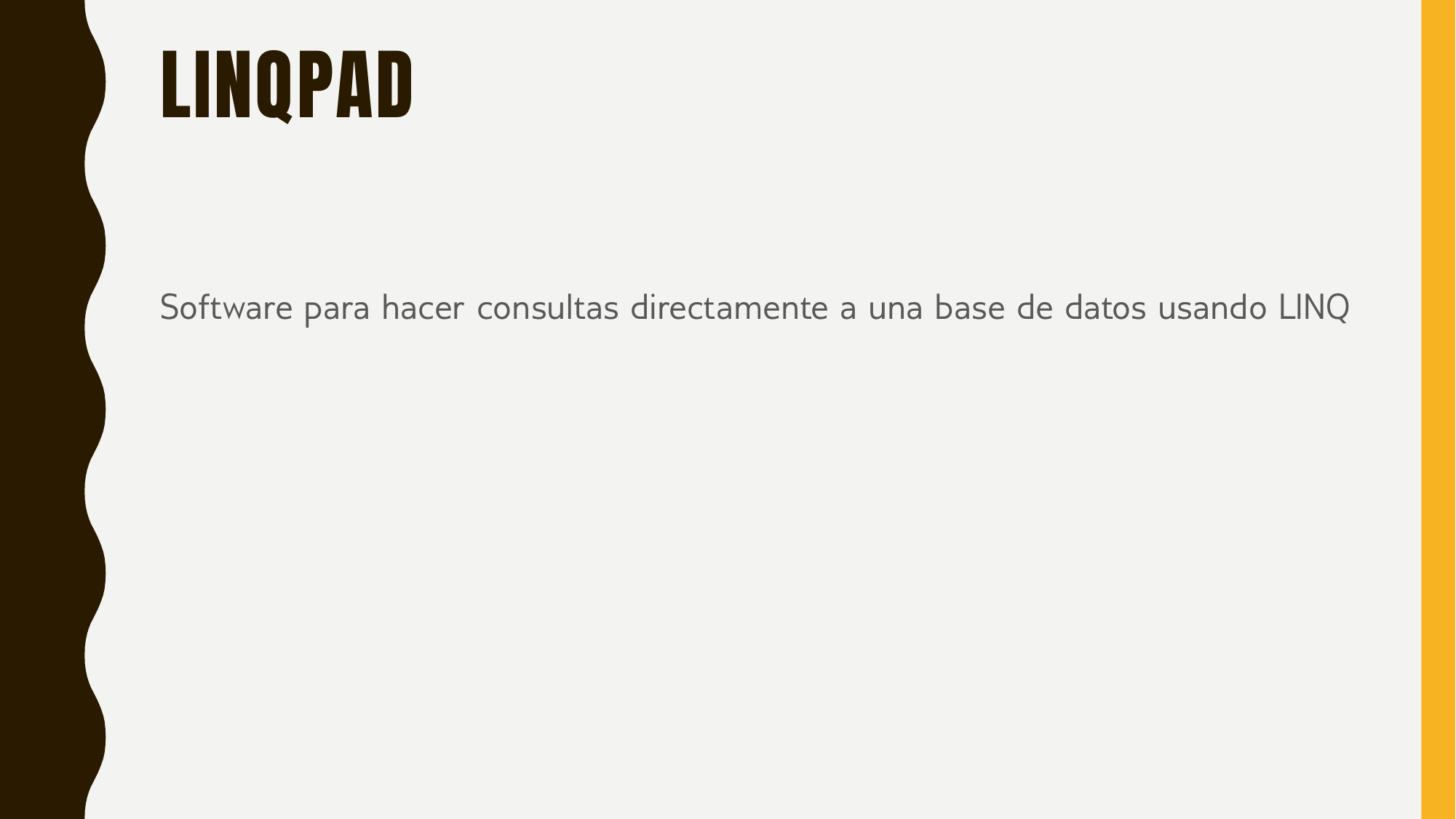

# linqpad
Software para hacer consultas directamente a una base de datos usando LINQ